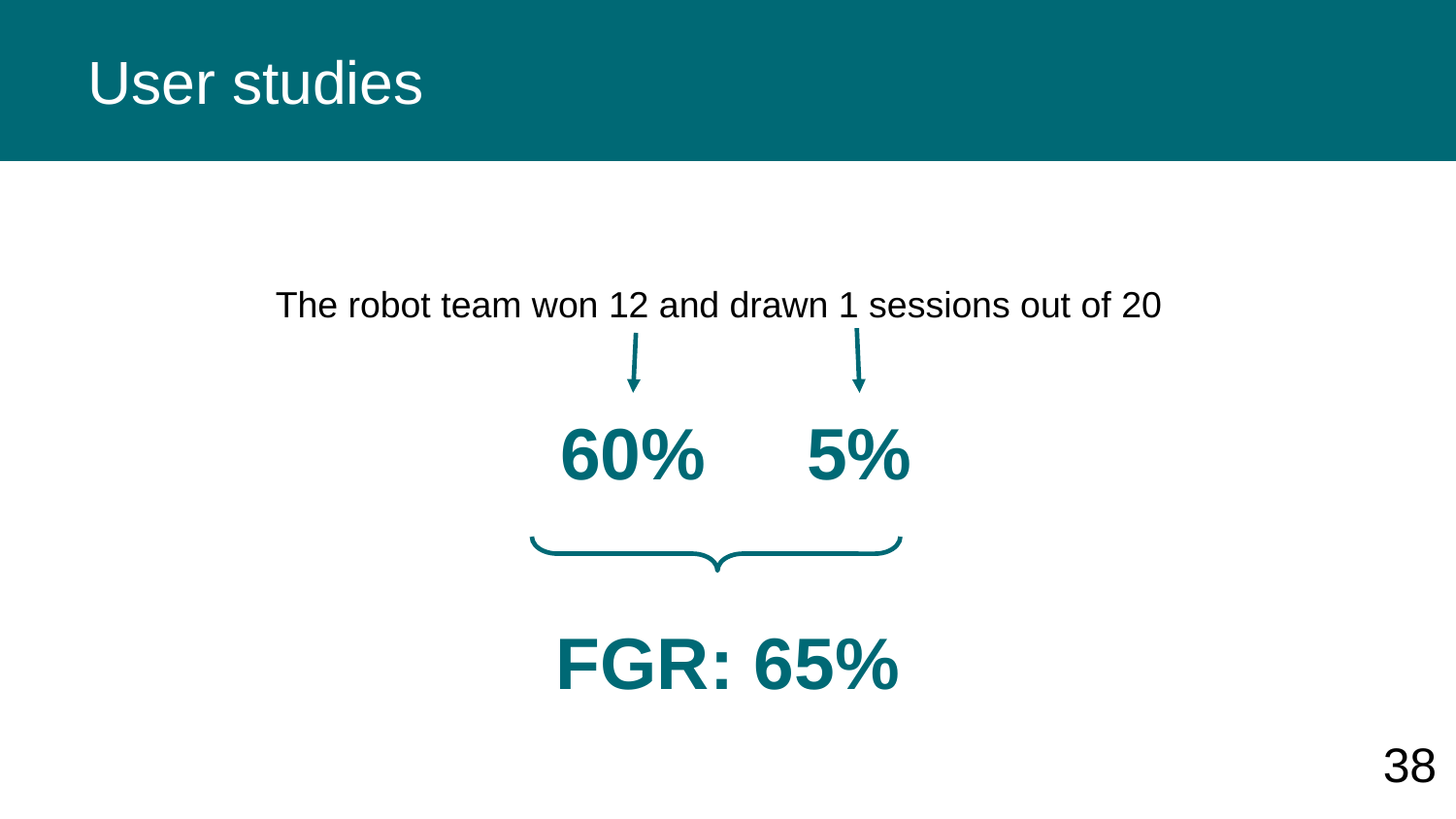

# User studies
The robot team won 12 and drawn 1 sessions out of 20

60%
5%
FGR: 65%
38